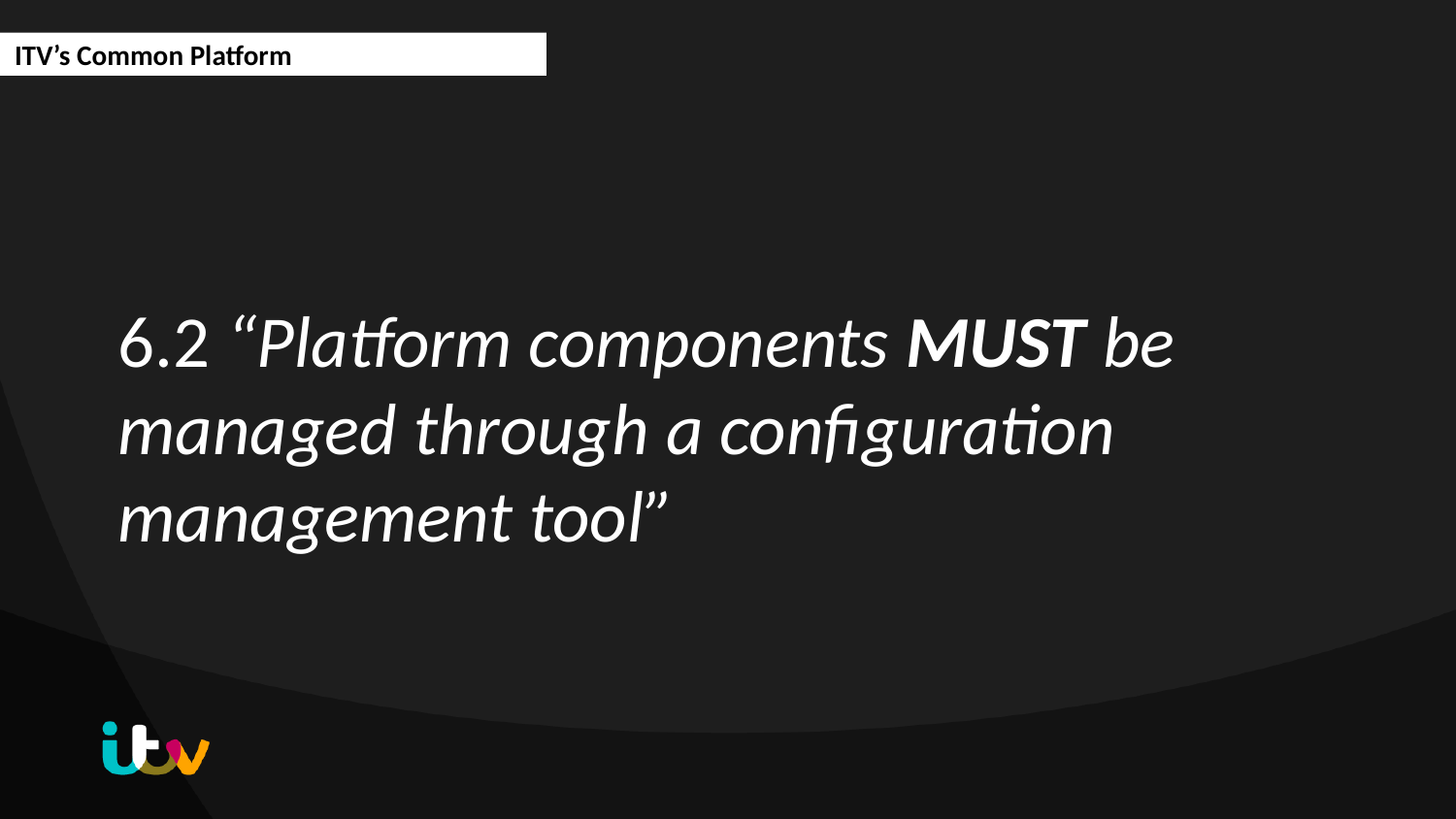

6.2 “Platform components MUST be managed through a configuration management tool”